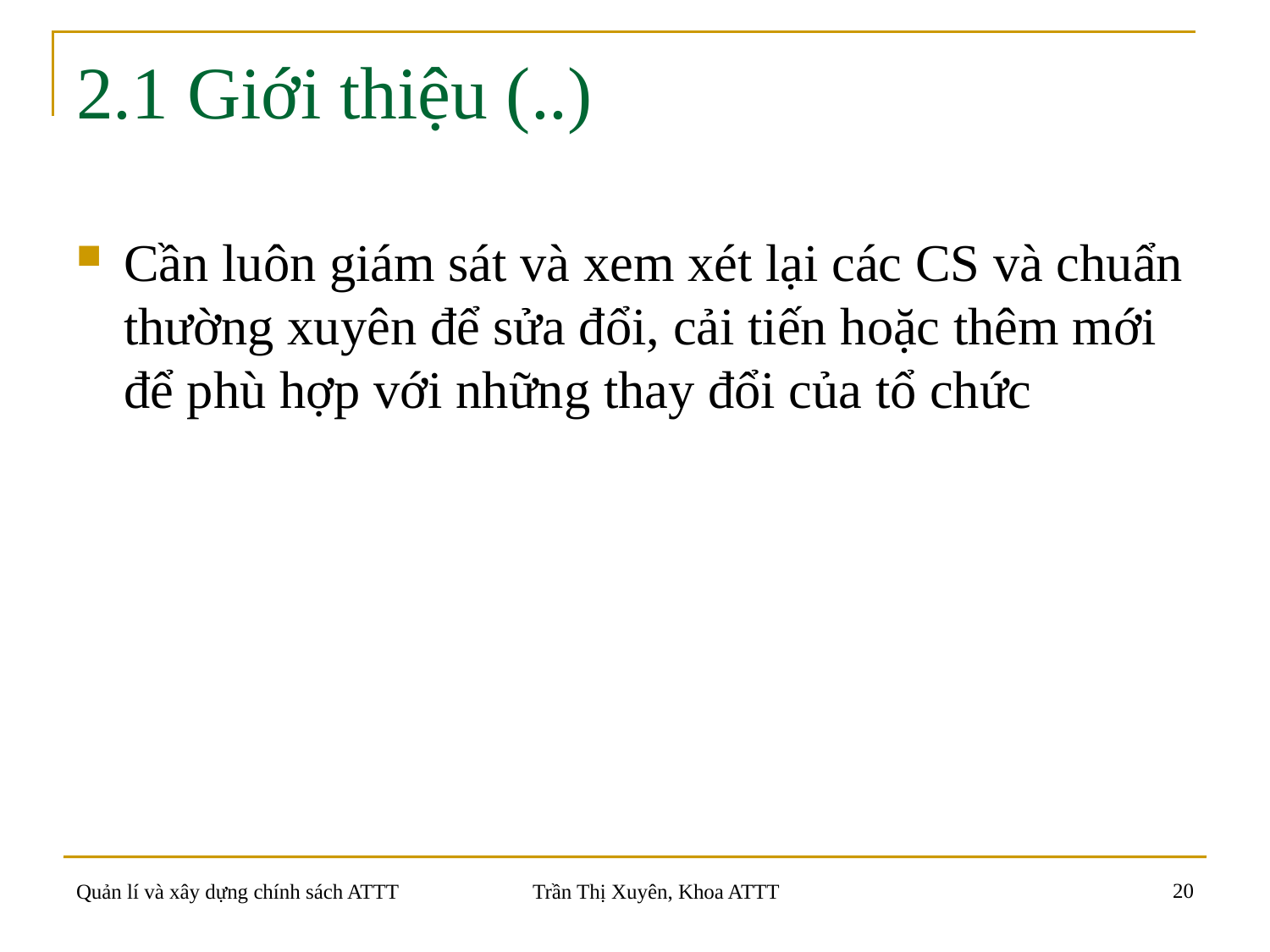

# 2.1 Giới thiệu (..)
Cần luôn giám sát và xem xét lại các CS và chuẩn thường xuyên để sửa đổi, cải tiến hoặc thêm mới để phù hợp với những thay đổi của tổ chức
20
Quản lí và xây dựng chính sách ATTT
Trần Thị Xuyên, Khoa ATTT